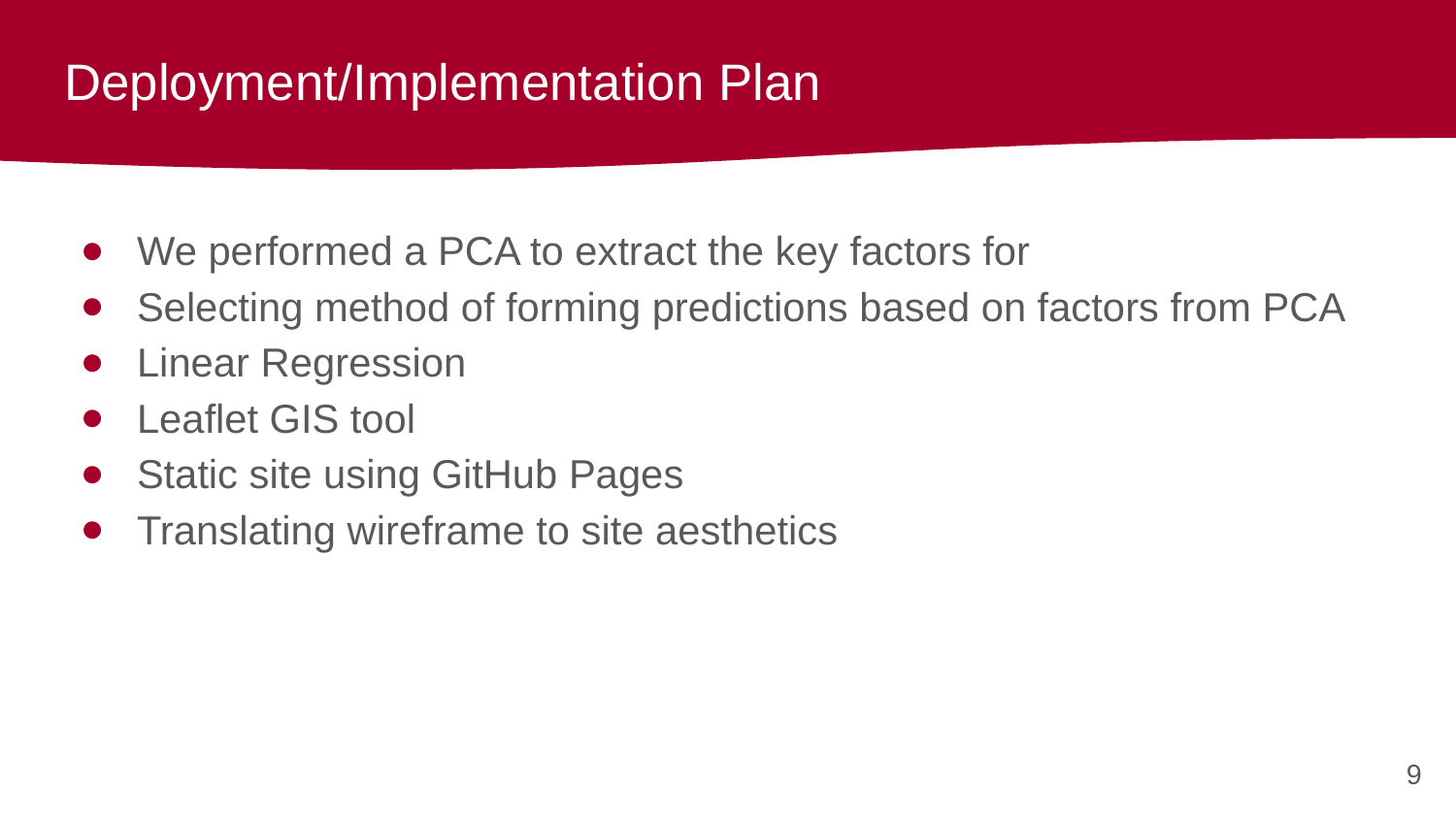

# Deployment/Implementation Plan
We performed a PCA to extract the key factors for
Selecting method of forming predictions based on factors from PCA
Linear Regression
Leaflet GIS tool
Static site using GitHub Pages
Translating wireframe to site aesthetics
9